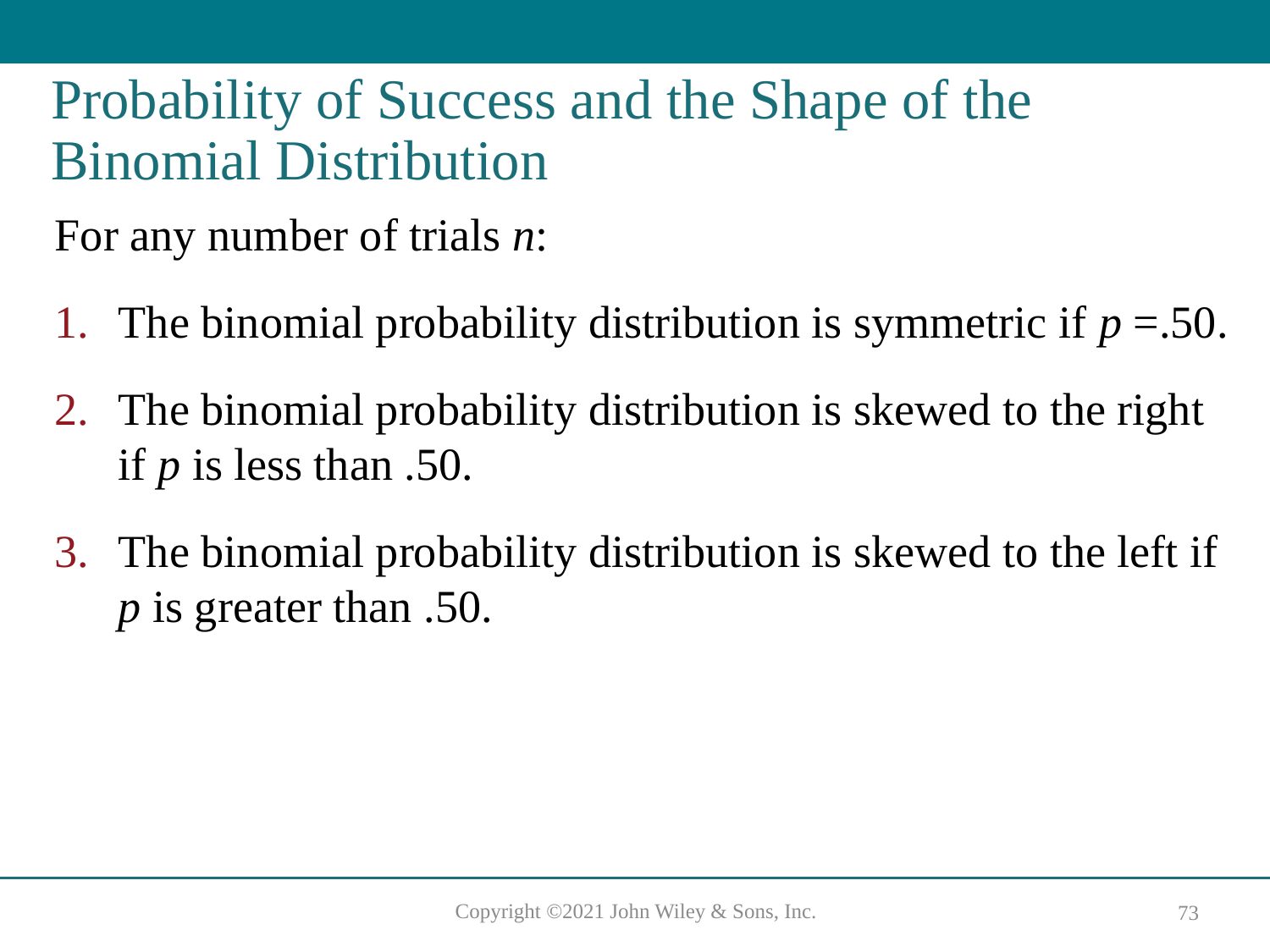

# Probability of Success and the Shape of the Binomial Distribution
For any number of trials n:
The binomial probability distribution is symmetric if p =.50.
The binomial probability distribution is skewed to the right if p is less than .50.
The binomial probability distribution is skewed to the left if p is greater than .50.